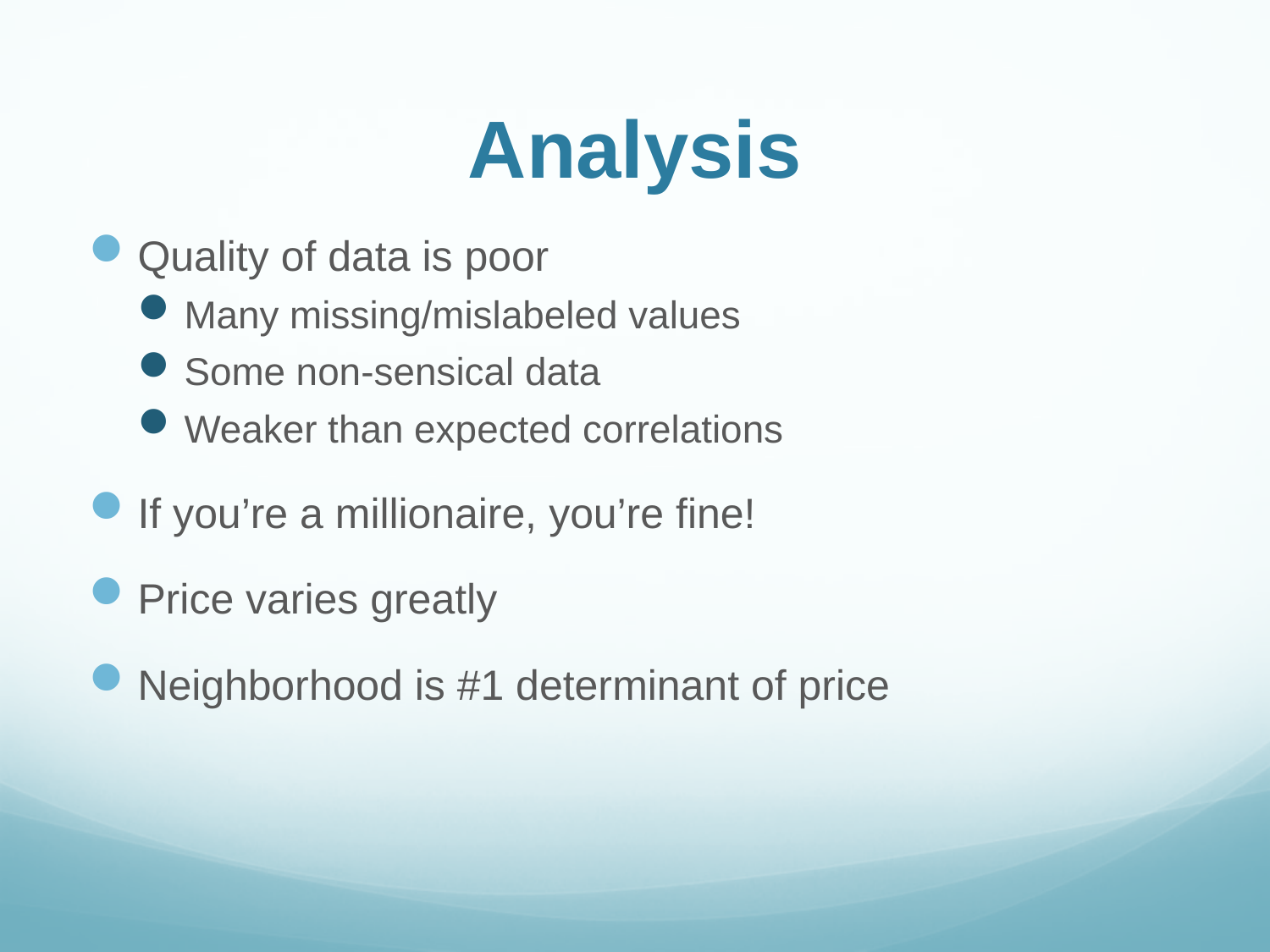

# Analysis
Quality of data is poor
Many missing/mislabeled values
Some non-sensical data
Weaker than expected correlations
If you’re a millionaire, you’re fine!
Price varies greatly
Neighborhood is #1 determinant of price